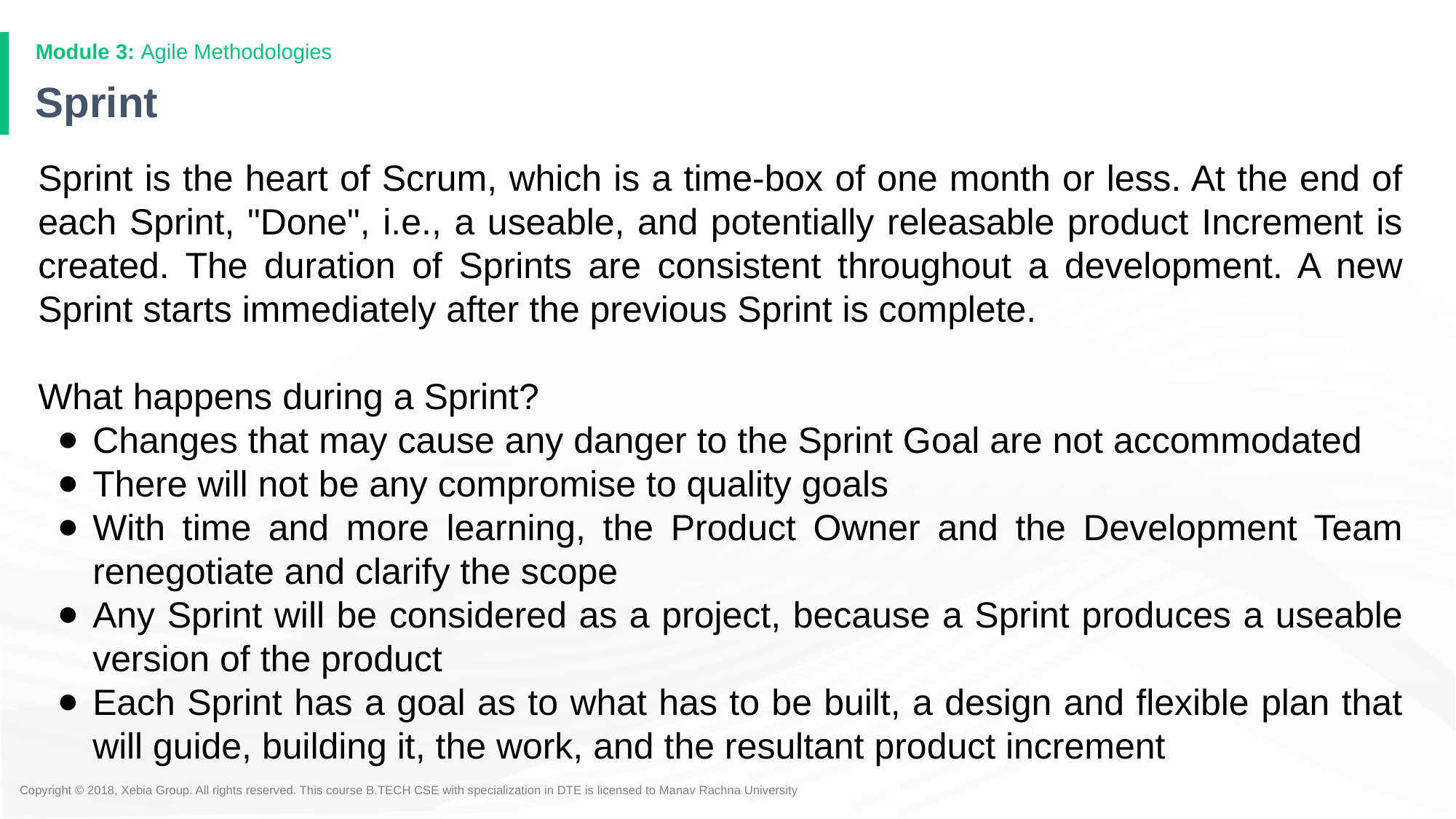

# Sprint
Sprint is the heart of Scrum, which is a time-box of one month or less. At the end of each Sprint, "Done", i.e., a useable, and potentially releasable product Increment is created. The duration of Sprints are consistent throughout a development. A new Sprint starts immediately after the previous Sprint is complete.

What happens during a Sprint?
Changes that may cause any danger to the Sprint Goal are not accommodated
There will not be any compromise to quality goals
With time and more learning, the Product Owner and the Development Team renegotiate and clarify the scope
Any Sprint will be considered as a project, because a Sprint produces a useable version of the product
Each Sprint has a goal as to what has to be built, a design and flexible plan that will guide, building it, the work, and the resultant product increment